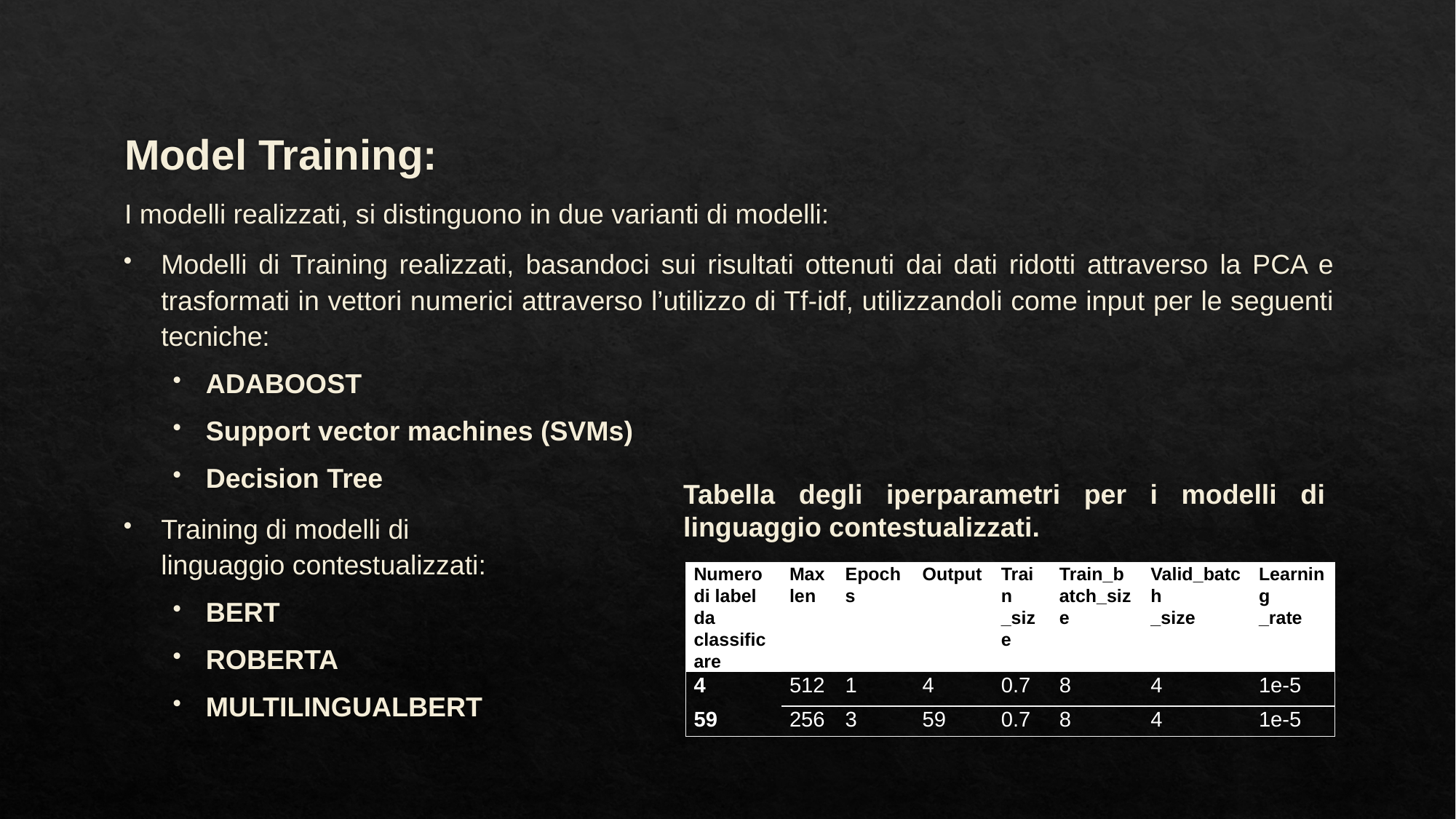

Model Training:
I modelli realizzati, si distinguono in due varianti di modelli:
Modelli di Training realizzati, basandoci sui risultati ottenuti dai dati ridotti attraverso la PCA e trasformati in vettori numerici attraverso l’utilizzo di Tf-idf, utilizzandoli come input per le seguenti tecniche:
ADABOOST
Support vector machines (SVMs)
Decision Tree
Training di modelli di
linguaggio contestualizzati:
BERT
ROBERTA
MULTILINGUALBERT
Tabella degli iperparametri per i modelli di linguaggio contestualizzati.
| Numero di label da classificare | Max len | Epochs | Output | Train \_size | Train\_batch\_size | Valid\_batch \_size | Learning \_rate |
| --- | --- | --- | --- | --- | --- | --- | --- |
| 4 | 512 | 1 | 4 | 0.7 | 8 | 4 | 1e-5 |
| 59 | 256 | 3 | 59 | 0.7 | 8 | 4 | 1e-5 |